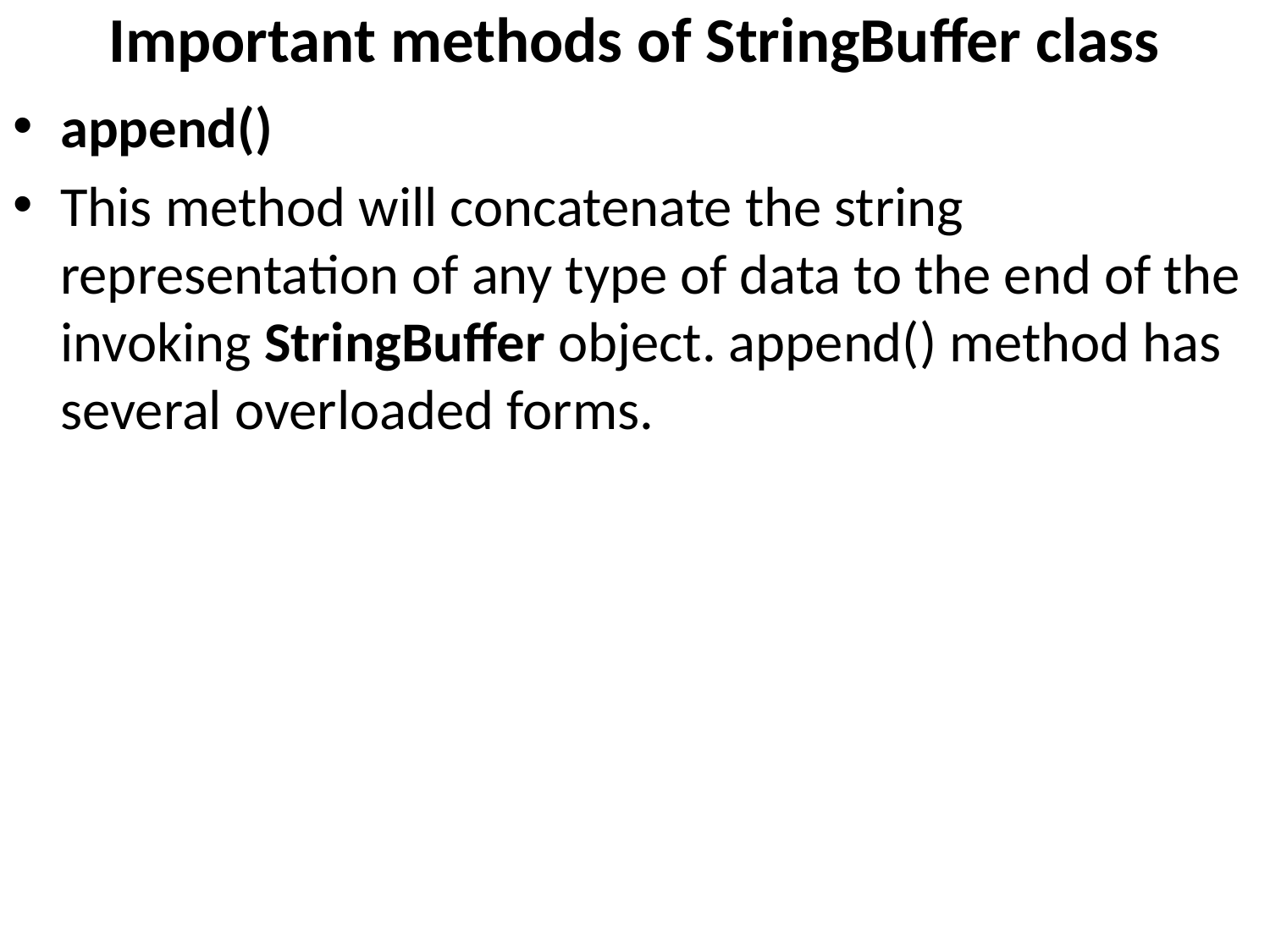

# Important methods of StringBuffer class
append()
This method will concatenate the string representation of any type of data to the end of the invoking StringBuffer object. append() method has several overloaded forms.